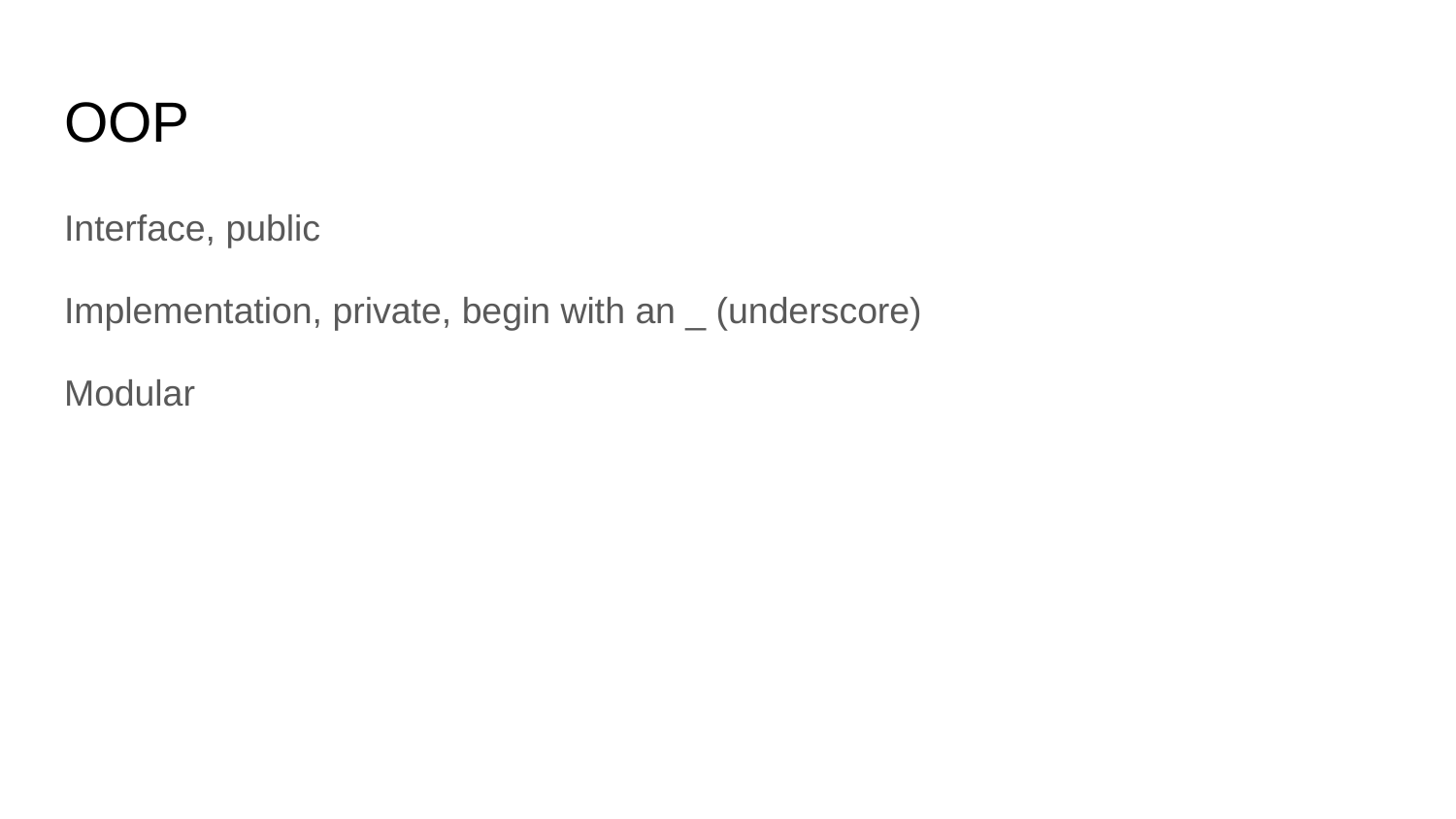

# OOP
Interface, public
Implementation, private, begin with an _ (underscore)
Modular